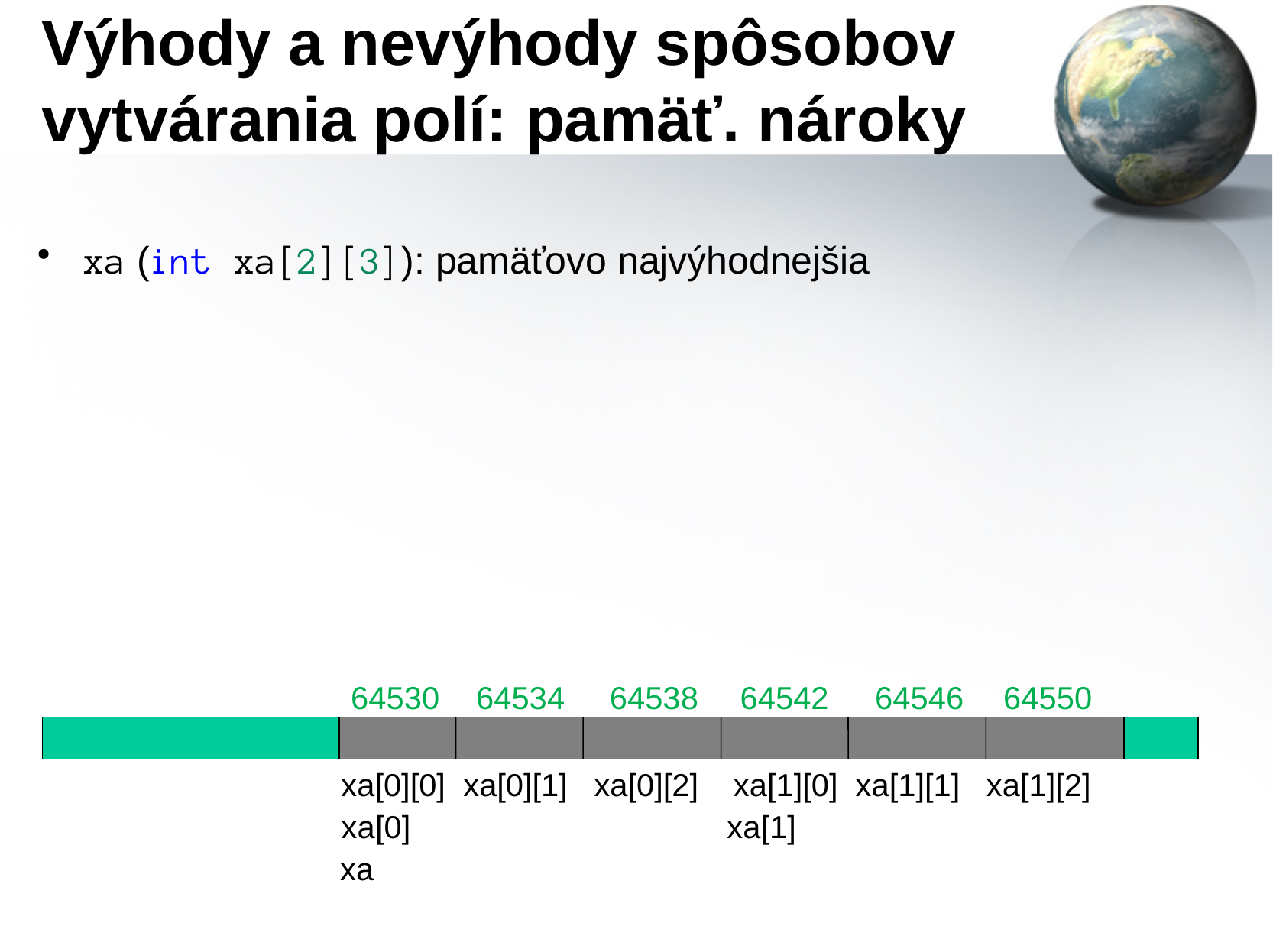

# Výhody a nevýhody spôsobov vytvárania polí: pamäť. nároky
xa (int xa[2][3]): pamäťovo najvýhodnejšia
64530
64534
64538
64542
64546
64550

xa[0][0]  xa[0][1]   xa[0][2]
xa[1][0]  xa[1][1]   xa[1][2]
xa[0]                                    xa[1]
xa